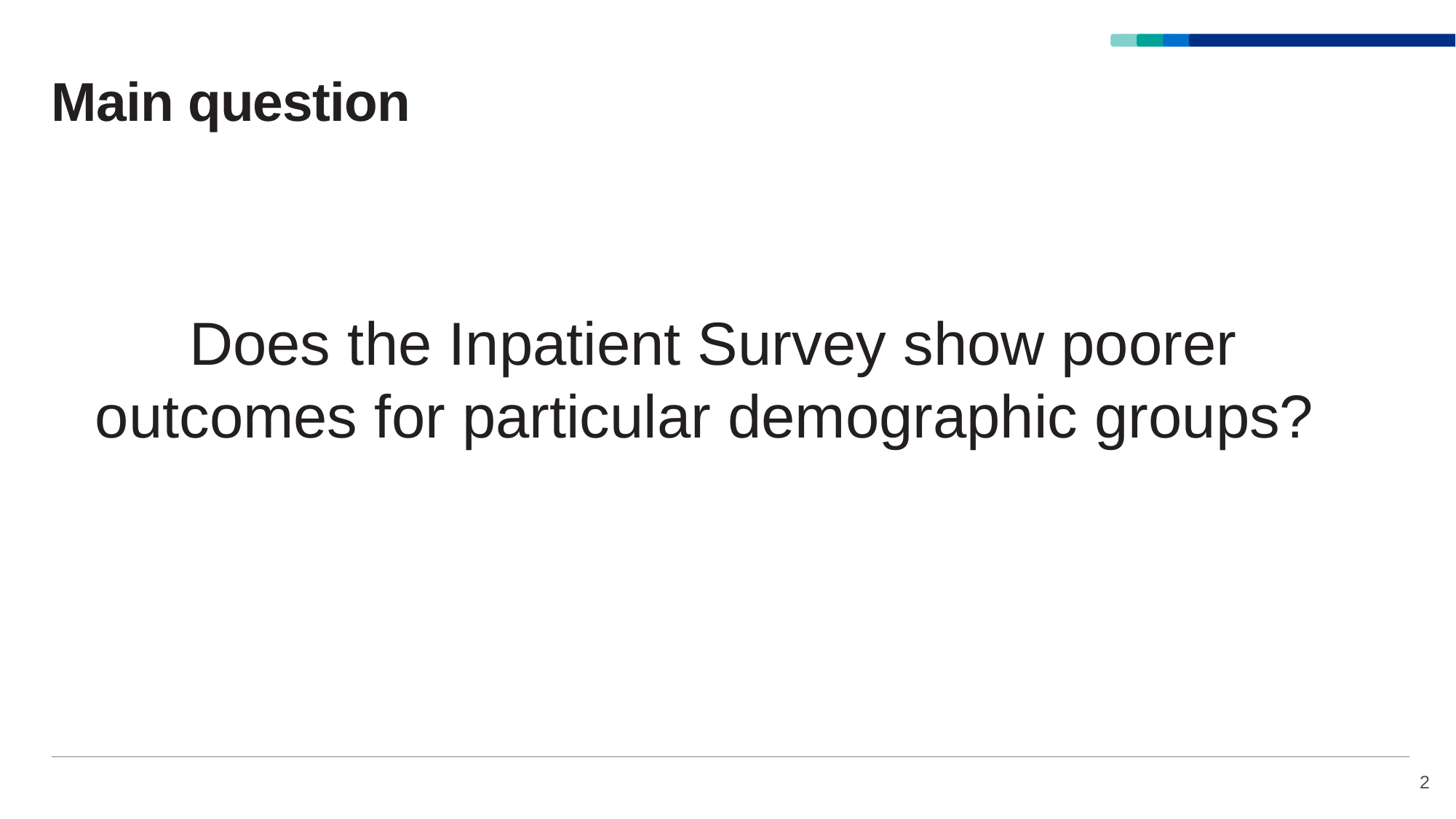

# Main question
Does the Inpatient Survey show poorer outcomes for particular demographic groups?